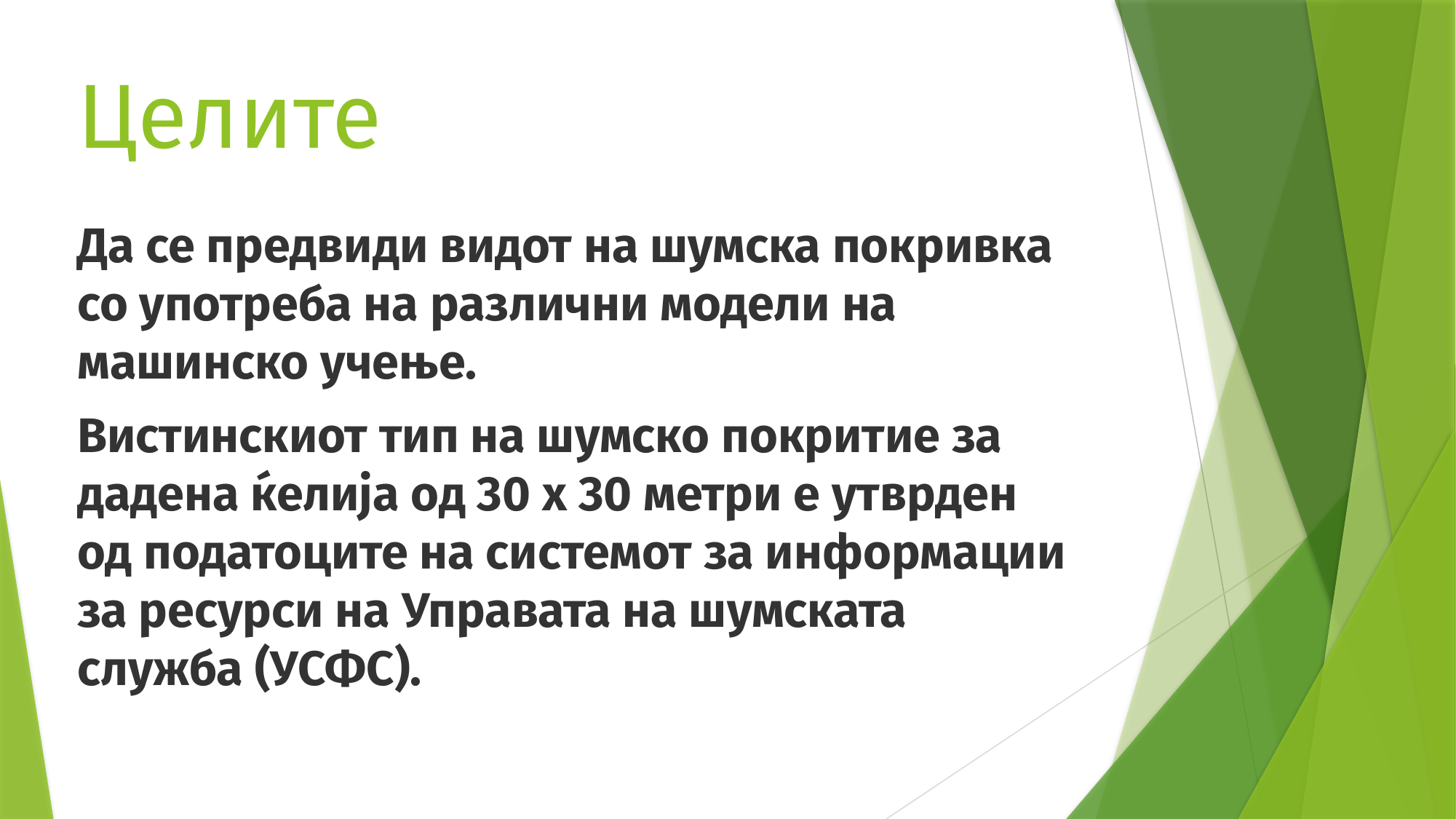

# Целите
Да се предвиди видот на шумска покривка со употреба на различни модели на машинско учење.
Вистинскиот тип на шумско покритие за дадена ќелија од 30 х 30 метри е утврден од податоците на системот за информации за ресурси на Управата на шумската служба (УСФС).